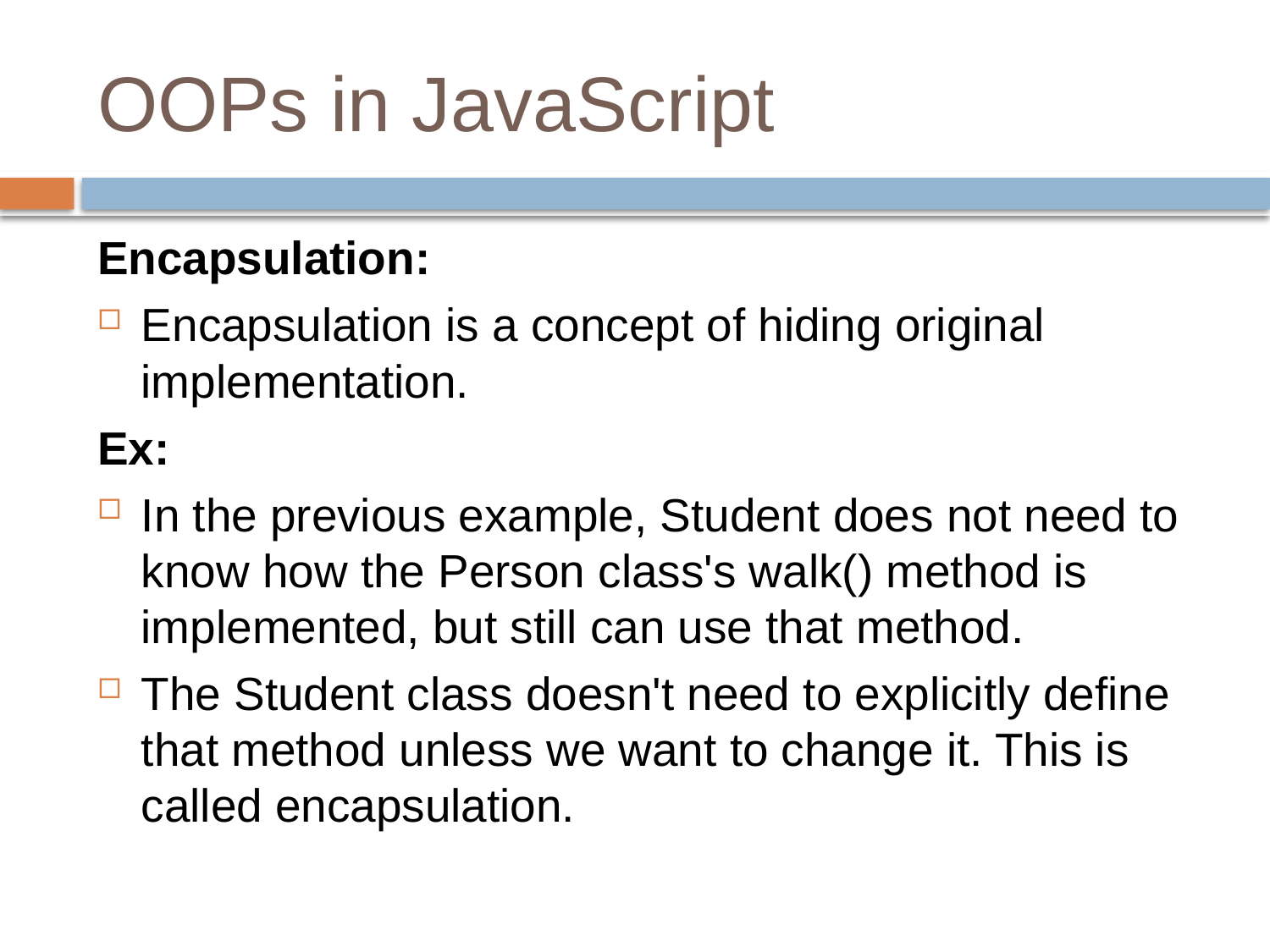

# OOPs in JavaScript
Encapsulation:
Encapsulation is a concept of hiding original implementation.
Ex:
In the previous example, Student does not need to know how the Person class's walk() method is implemented, but still can use that method.
The Student class doesn't need to explicitly define that method unless we want to change it. This is called encapsulation.